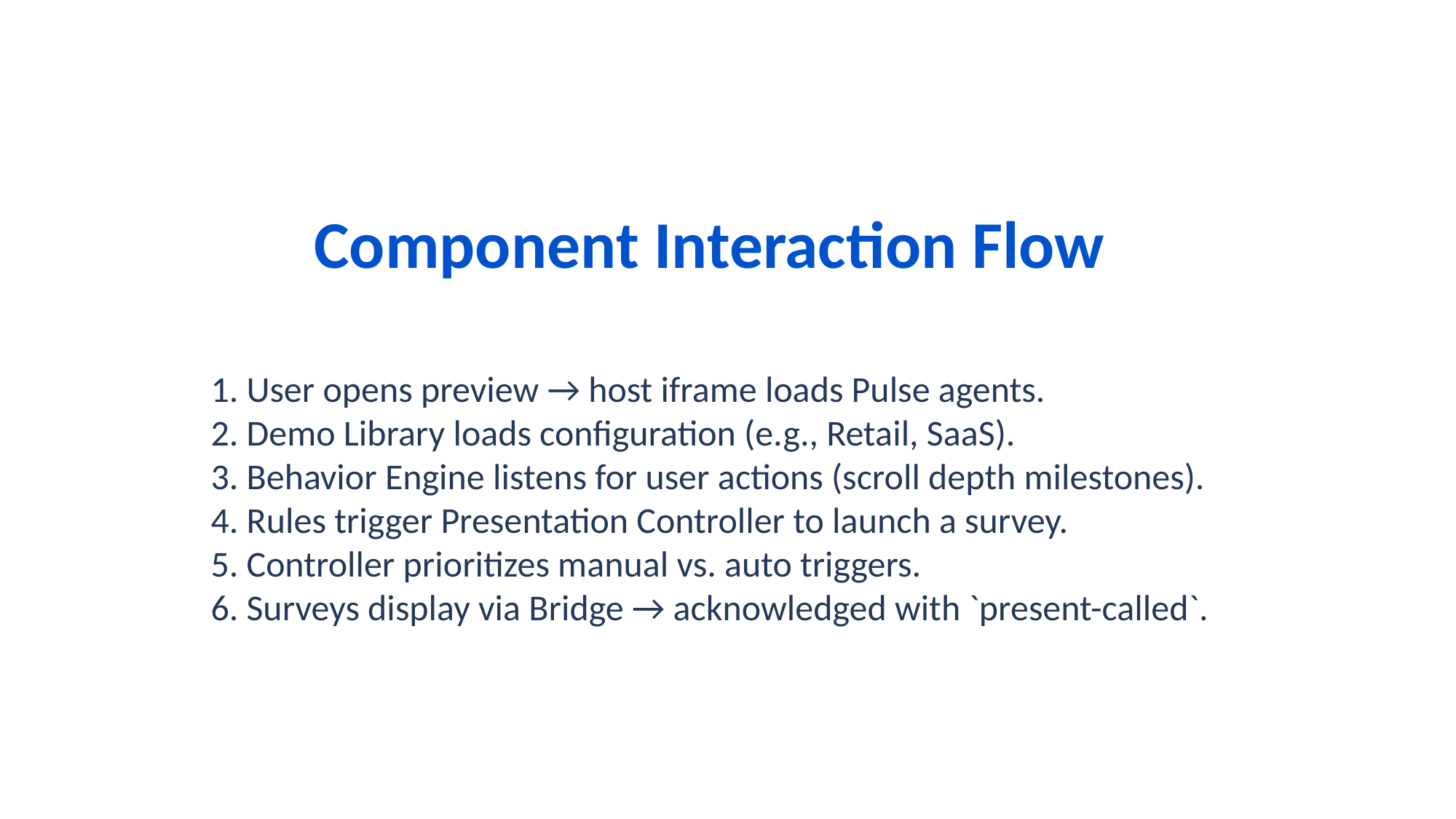

Component Interaction Flow

1. User opens preview → host iframe loads Pulse agents.
2. Demo Library loads configuration (e.g., Retail, SaaS).
3. Behavior Engine listens for user actions (scroll depth milestones).
4. Rules trigger Presentation Controller to launch a survey.
5. Controller prioritizes manual vs. auto triggers.
6. Surveys display via Bridge → acknowledged with `present-called`.